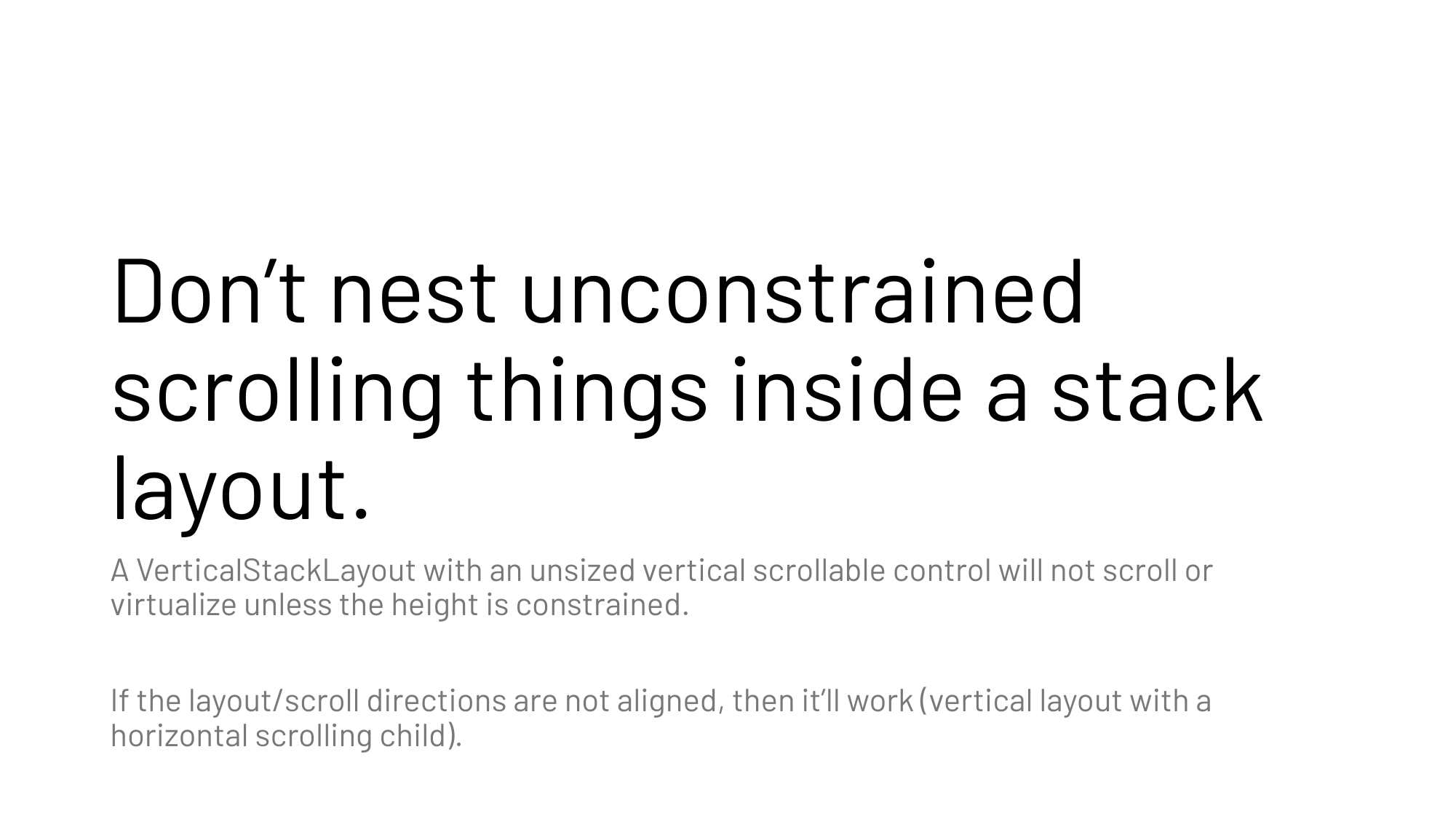

# Don’t nest unconstrained scrolling things inside a stack layout.
A VerticalStackLayout with an unsized vertical scrollable control will not scroll or virtualize unless the height is constrained.

If the layout/scroll directions are not aligned, then it’ll work (vertical layout with a horizontal scrolling child).